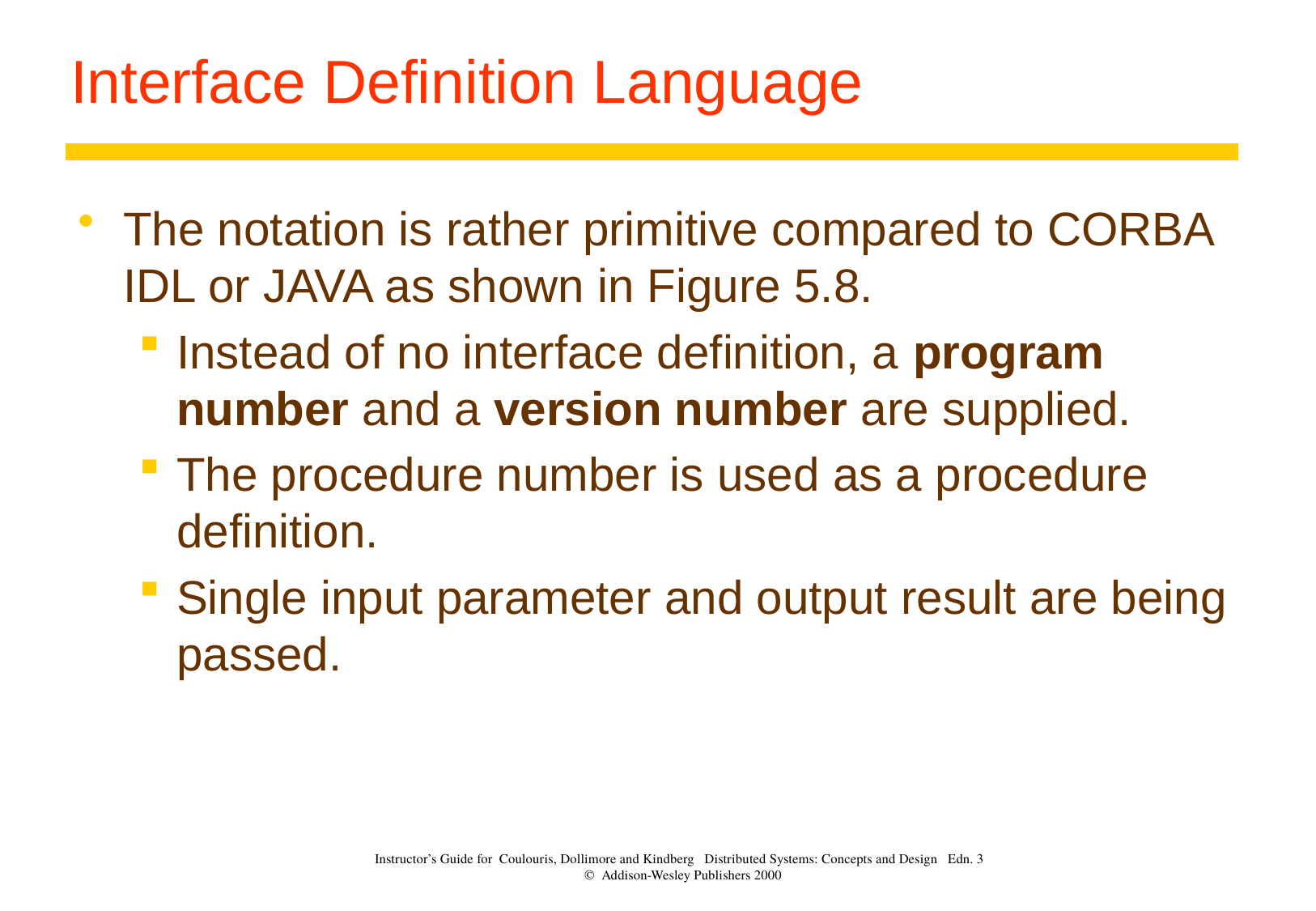

# Interface Definition Language
The notation is rather primitive compared to CORBA IDL or JAVA as shown in Figure 5.8.
Instead of no interface definition, a program number and a version number are supplied.
The procedure number is used as a procedure definition.
Single input parameter and output result are being passed.
Instructor’s Guide for  Coulouris, Dollimore and Kindberg   Distributed Systems: Concepts and Design   Edn. 3
©  Addison-Wesley Publishers 2000